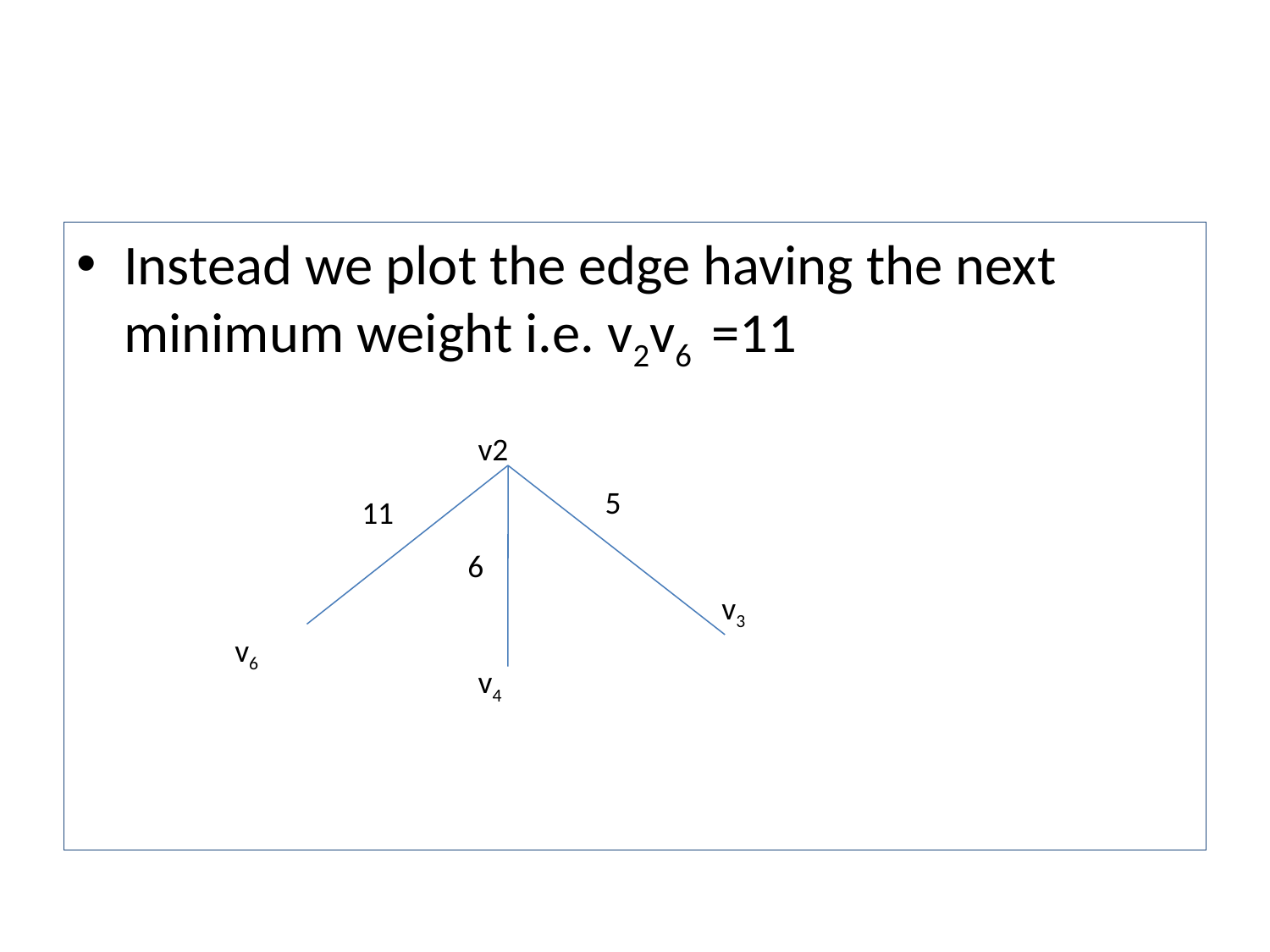

#
Instead we plot the edge having the next minimum weight i.e. v2v6  =11

v2
5
11
6
v6
v4
v3